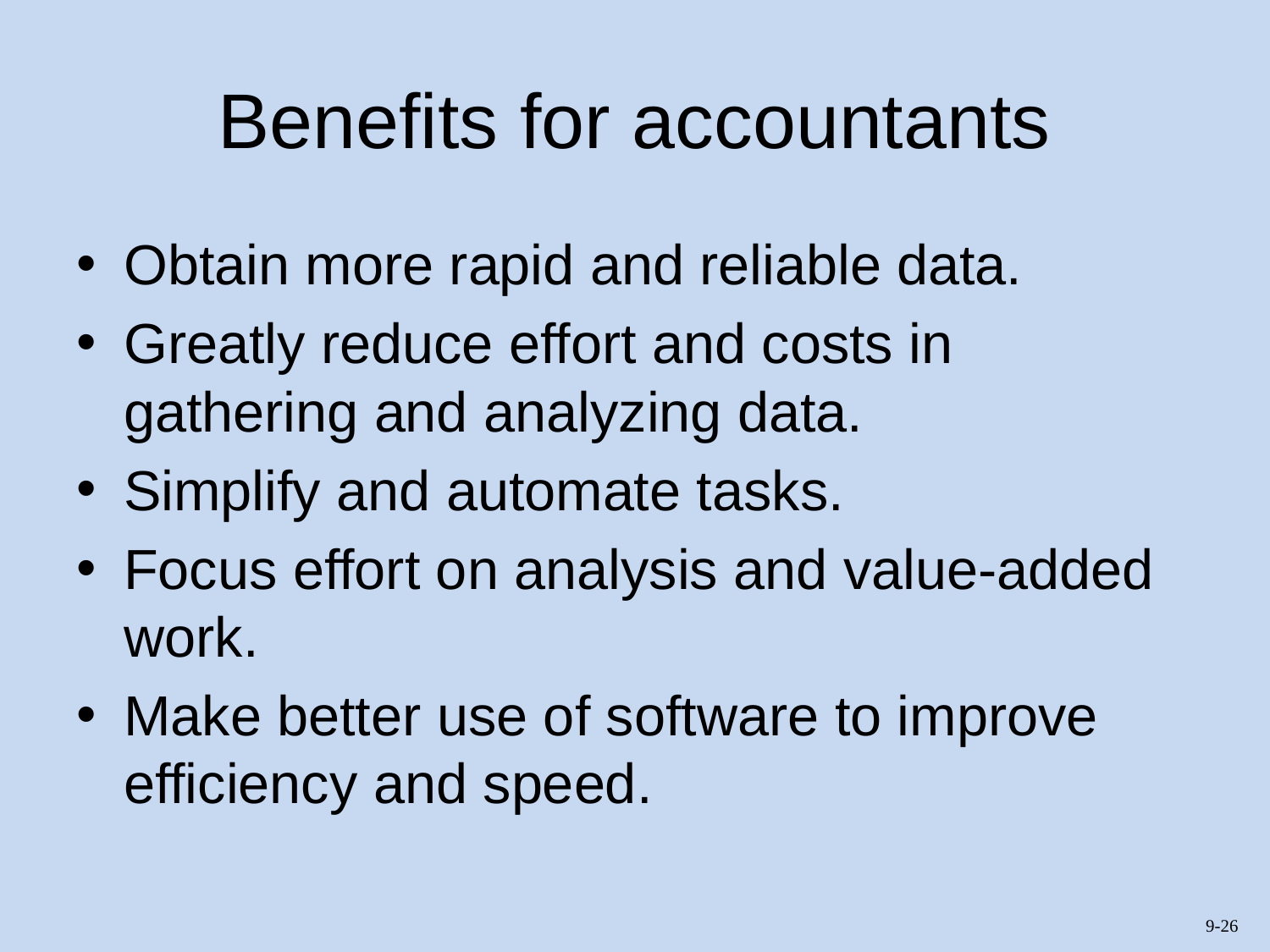

# Benefits for accountants
Obtain more rapid and reliable data.
Greatly reduce effort and costs in gathering and analyzing data.
Simplify and automate tasks.
Focus effort on analysis and value-added work.
Make better use of software to improve efficiency and speed.